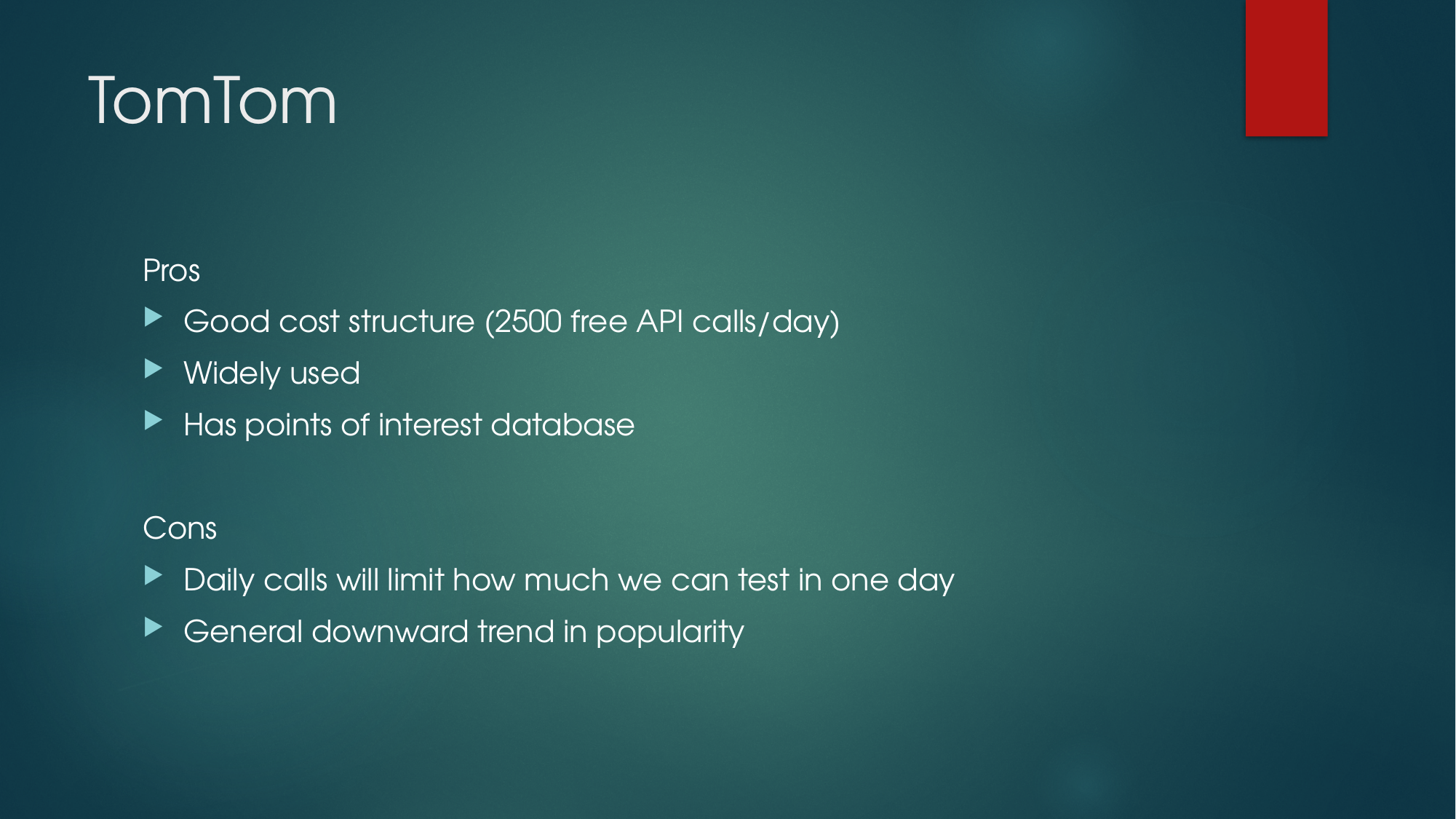

# TomTom
Pros
Good cost structure (2500 free API calls/day)
Widely used
Has points of interest database

Cons
Daily calls will limit how much we can test in one day
General downward trend in popularity